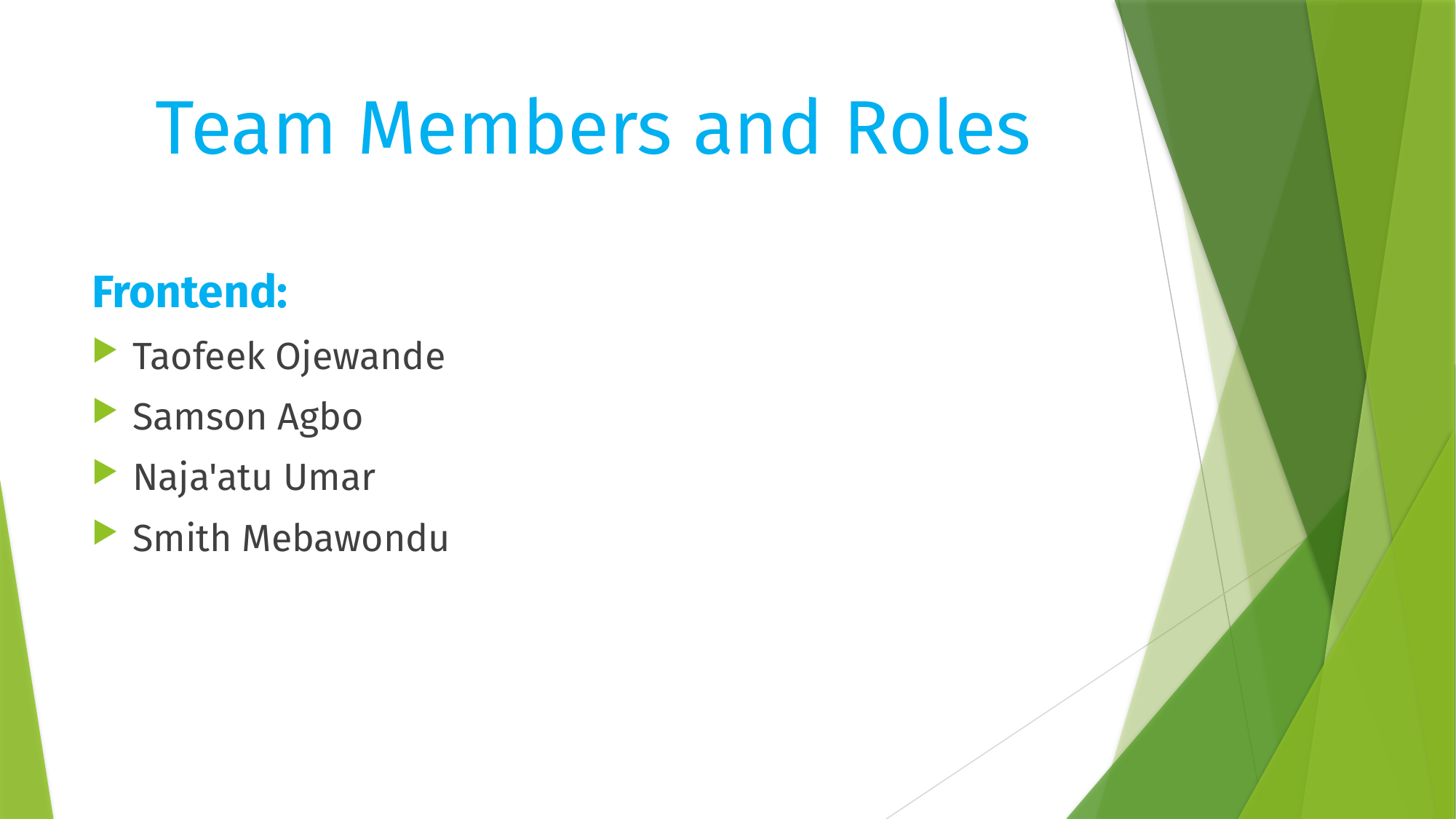

# Team Members and Roles

Frontend:
Taofeek Ojewande
Samson Agbo
Naja'atu Umar
Smith Mebawondu